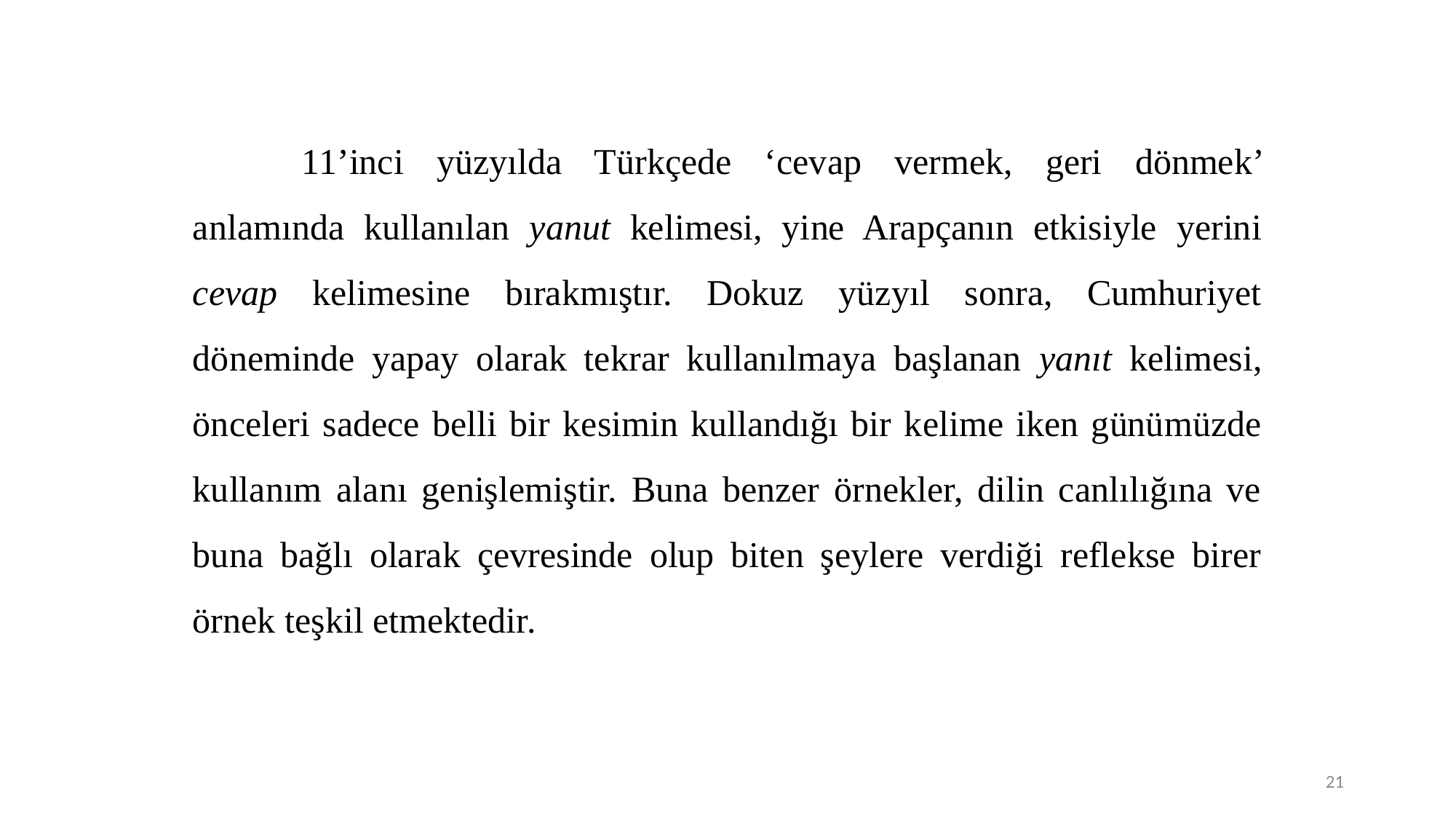

11’inci yüzyılda Türkçede ‘cevap vermek, geri dönmek’ anlamında kullanılan yanut kelimesi, yine Arapçanın etkisiyle yerini cevap kelimesine bırakmıştır. Dokuz yüzyıl sonra, Cumhuriyet döneminde yapay olarak tekrar kullanılmaya başlanan yanıt kelimesi, önceleri sadece belli bir kesimin kullandığı bir kelime iken günümüzde kullanım alanı genişlemiştir. Buna benzer örnekler, dilin canlılığına ve buna bağlı olarak çevresinde olup biten şeylere verdiği reflekse birer örnek teşkil etmektedir.

21